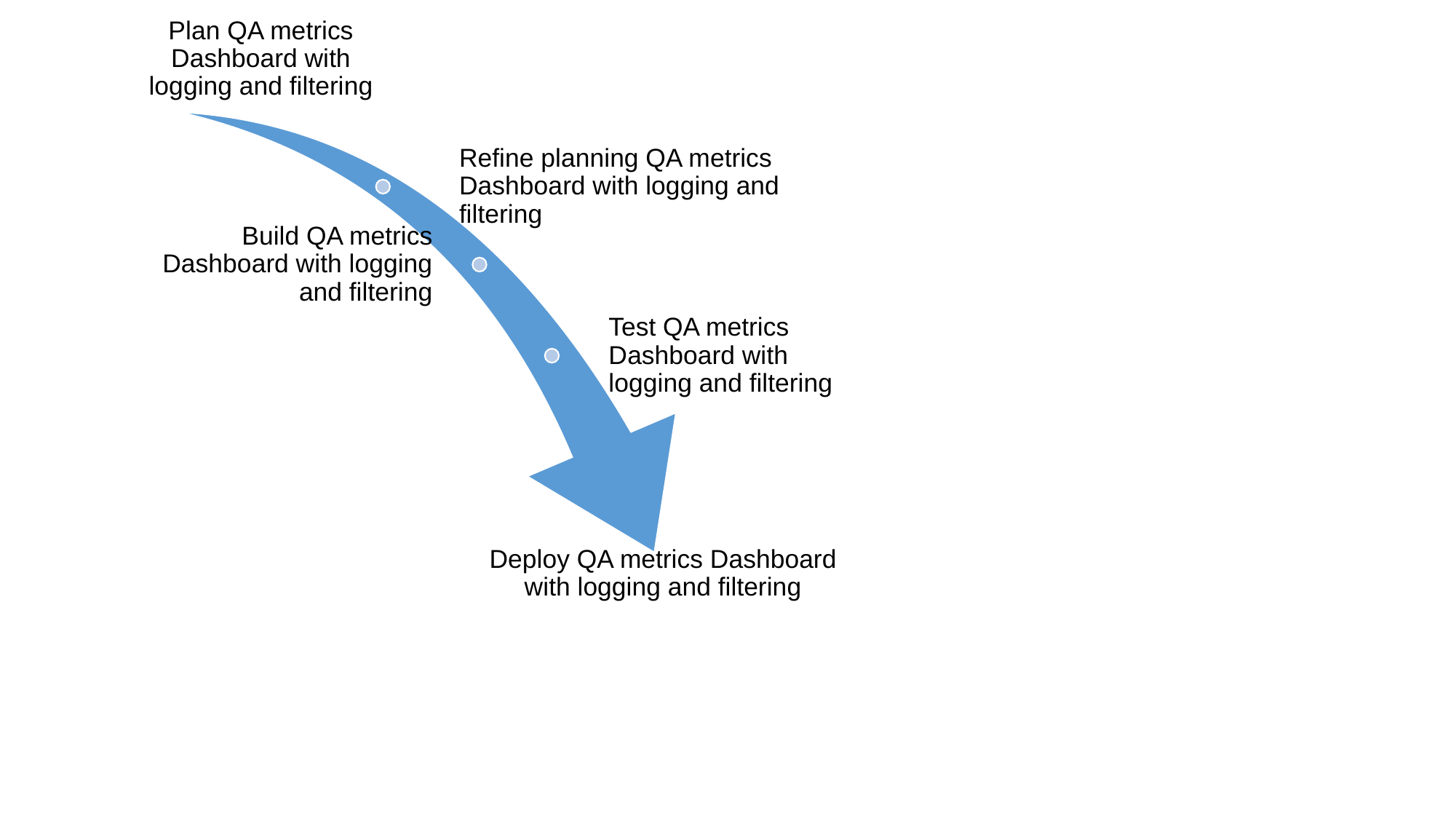

Plan QA metrics Dashboard with logging and filtering
Refine planning QA metrics Dashboard with logging and filtering
Build QA metrics Dashboard with logging and filtering
Test QA metrics Dashboard with logging and filtering
Deploy QA metrics Dashboard with logging and filtering